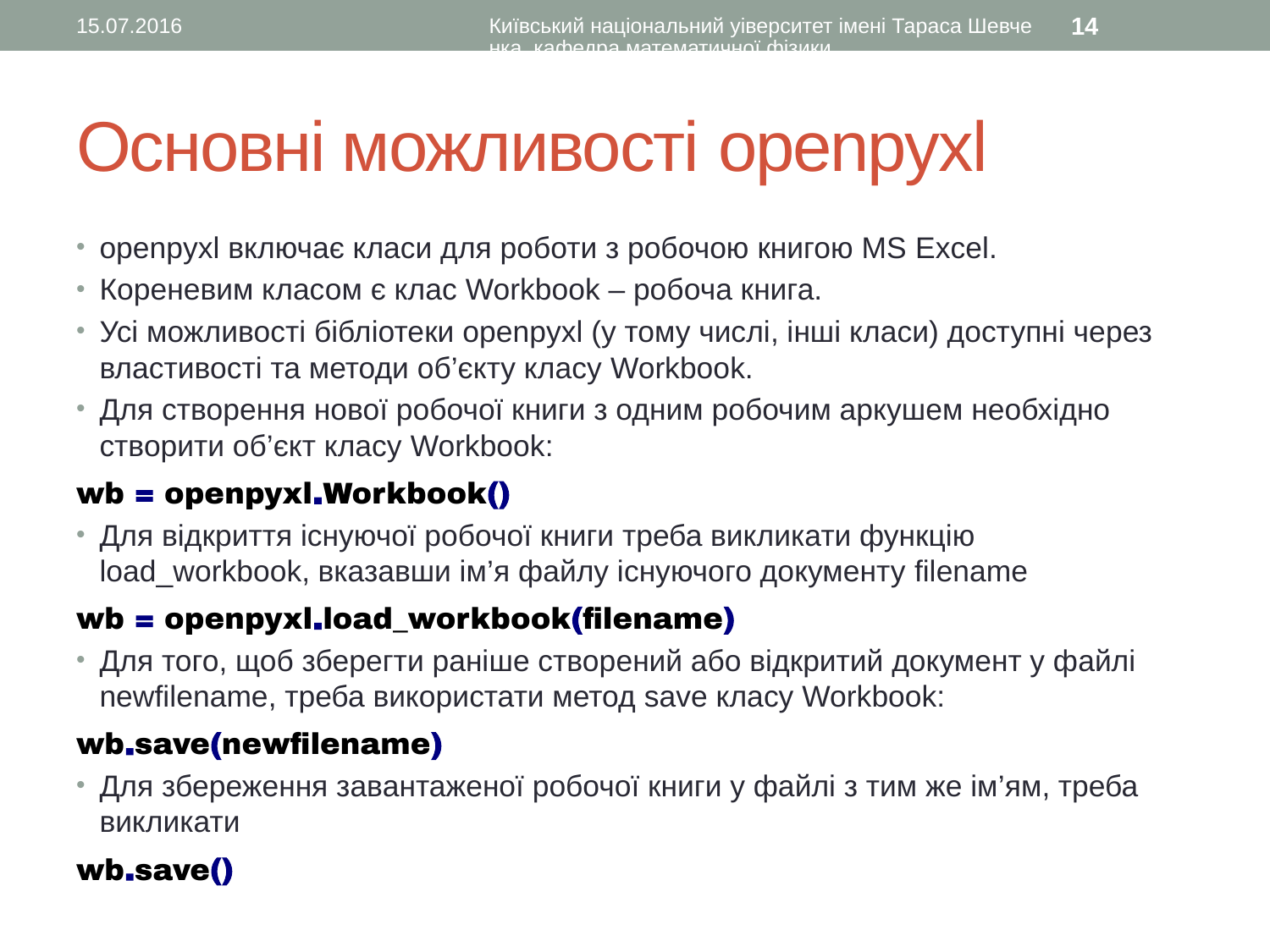

15.07.2016
Київський національний уіверситет імені Тараса Шевченка, кафедра математичної фізики
14
# Основні можливості openpyxl
openpyxl включає класи для роботи з робочою книгою MS Excel.
Кореневим класом є клас Workbook – робоча книга.
Усі можливості бібліотеки openpyxl (у тому числі, інші класи) доступні через властивості та методи об’єкту класу Workbook.
Для створення нової робочої книги з одним робочим аркушем необхідно створити об’єкт класу Workbook:
wb = openpyxl.Workbook()
Для відкриття існуючої робочої книги треба викликати функцію load_workbook, вказавши ім’я файлу існуючого документу filename
wb = openpyxl.load_workbook(filename)
Для того, щоб зберегти раніше створений або відкритий документ у файлі newfilename, треба використати метод save класу Workbook:
wb.save(newfilename)
Для збереження завантаженої робочої книги у файлі з тим же ім’ям, треба викликати
wb.save()